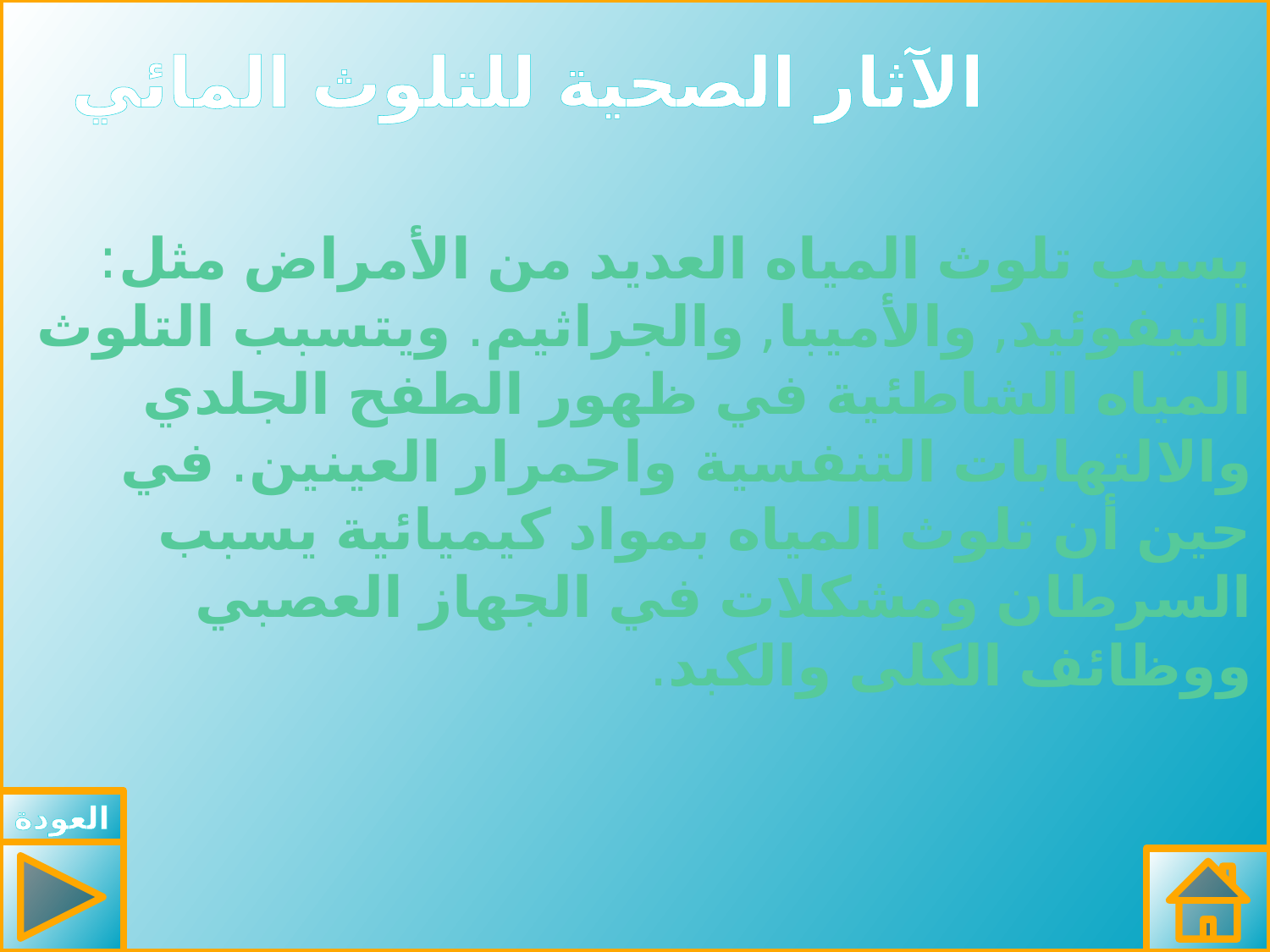

# الآثار الصحية للتلوث المائي

يسبب تلوث المياه العديد من الأمراض مثل: التيفوئيد, والأميبا, والجراثيم. ويتسبب التلوث المياه الشاطئية في ظهور الطفح الجلدي والالتهابات التنفسية واحمرار العينين. في حين أن تلوث المياه بمواد كيميائية يسبب السرطان ومشكلات في الجهاز العصبي ووظائف الكلى والكبد.
العودة